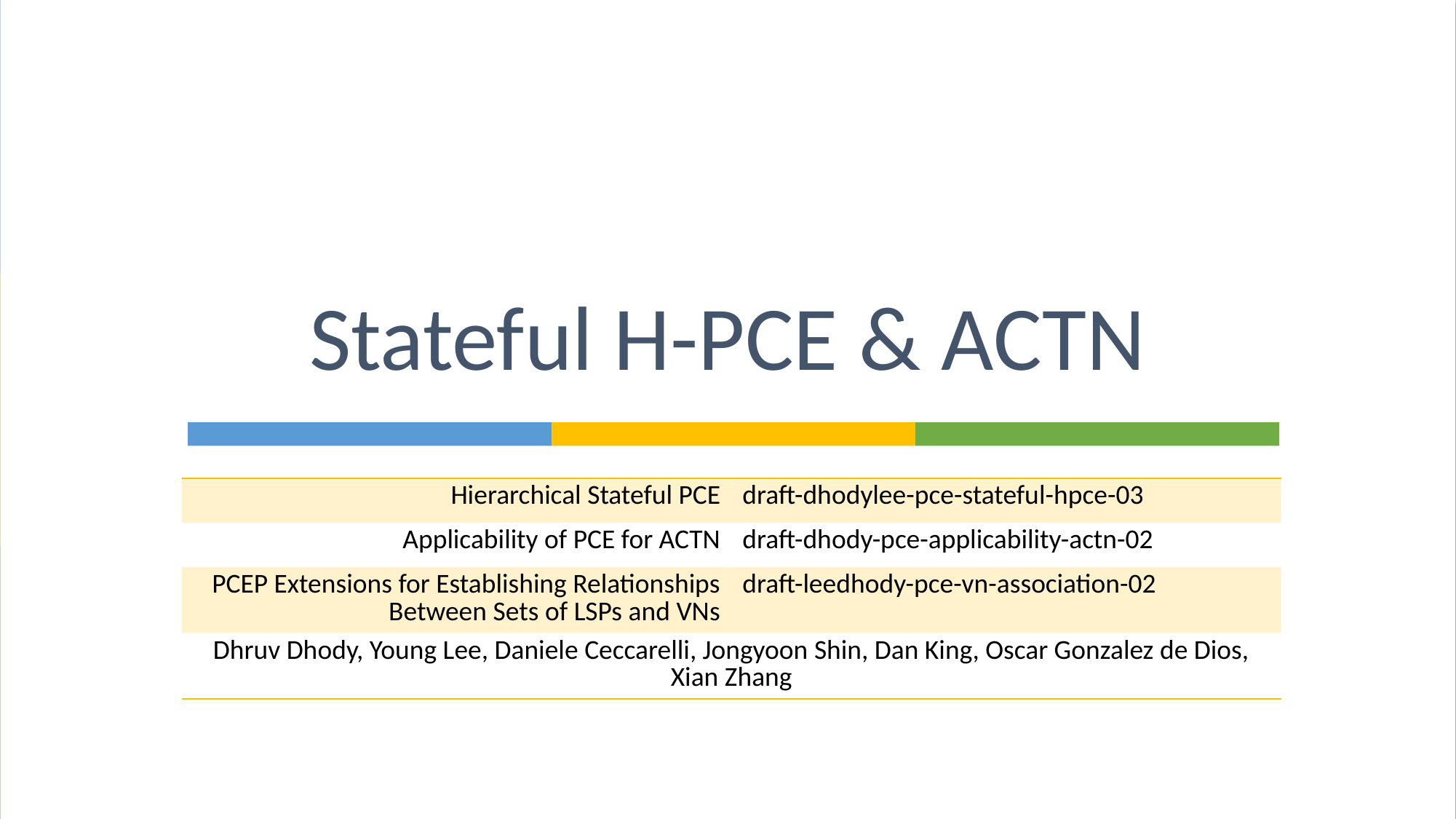

# Stateful H-PCE & ACTN
| Hierarchical Stateful PCE | draft-dhodylee-pce-stateful-hpce-03 |
| --- | --- |
| Applicability of PCE for ACTN | draft-dhody-pce-applicability-actn-02 |
| PCEP Extensions for Establishing Relationships Between Sets of LSPs and VNs | draft-leedhody-pce-vn-association-02 |
| Dhruv Dhody, Young Lee, Daniele Ceccarelli, Jongyoon Shin, Dan King, Oscar Gonzalez de Dios, Xian Zhang |  |